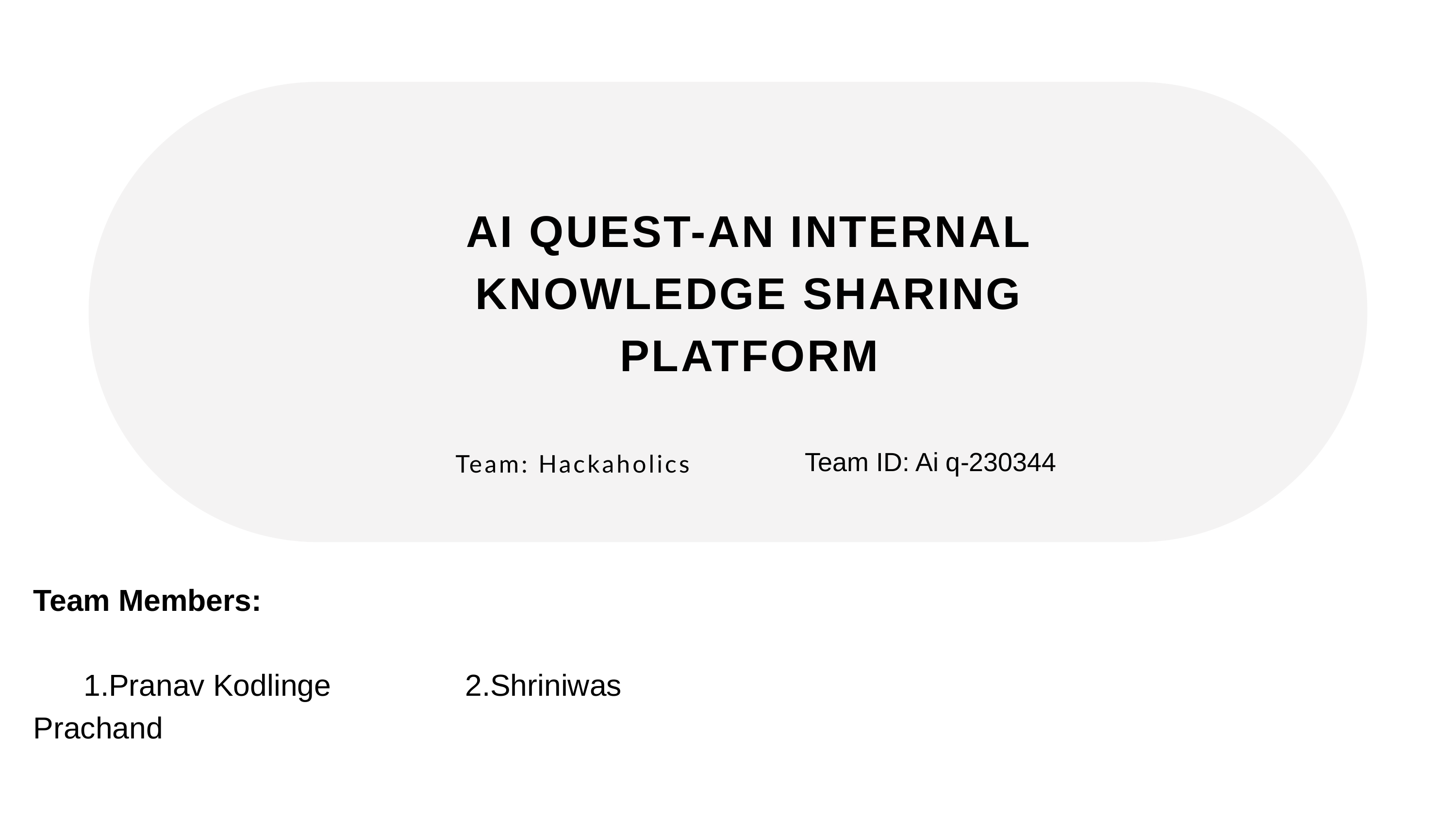

AI QUEST-AN INTERNAL KNOWLEDGE SHARING PLATFORM
Team ID: Ai q-230344
Team: Hackaholics
Team Members:

      1.Pranav Kodlinge                2.Shriniwas Prachand

      3.Aayush Agrawal               4.Utsavi Bagri